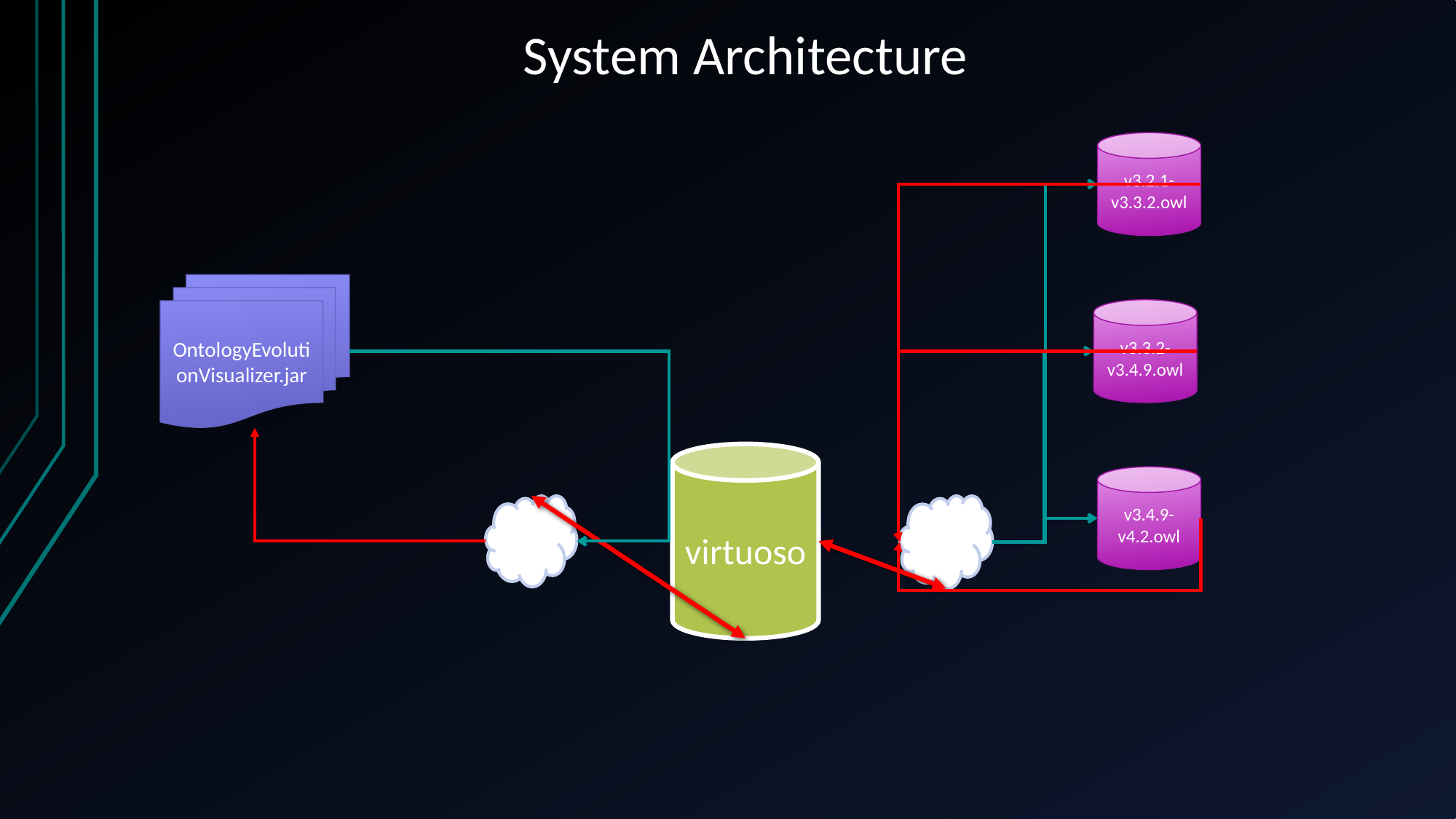

# System Architecture
v3.2.1-v3.3.2.owl
OntologyEvolutionVisualizer.jar

v3.3.2-v3.4.9.owl

virtuoso

v3.4.9-v4.2.owl